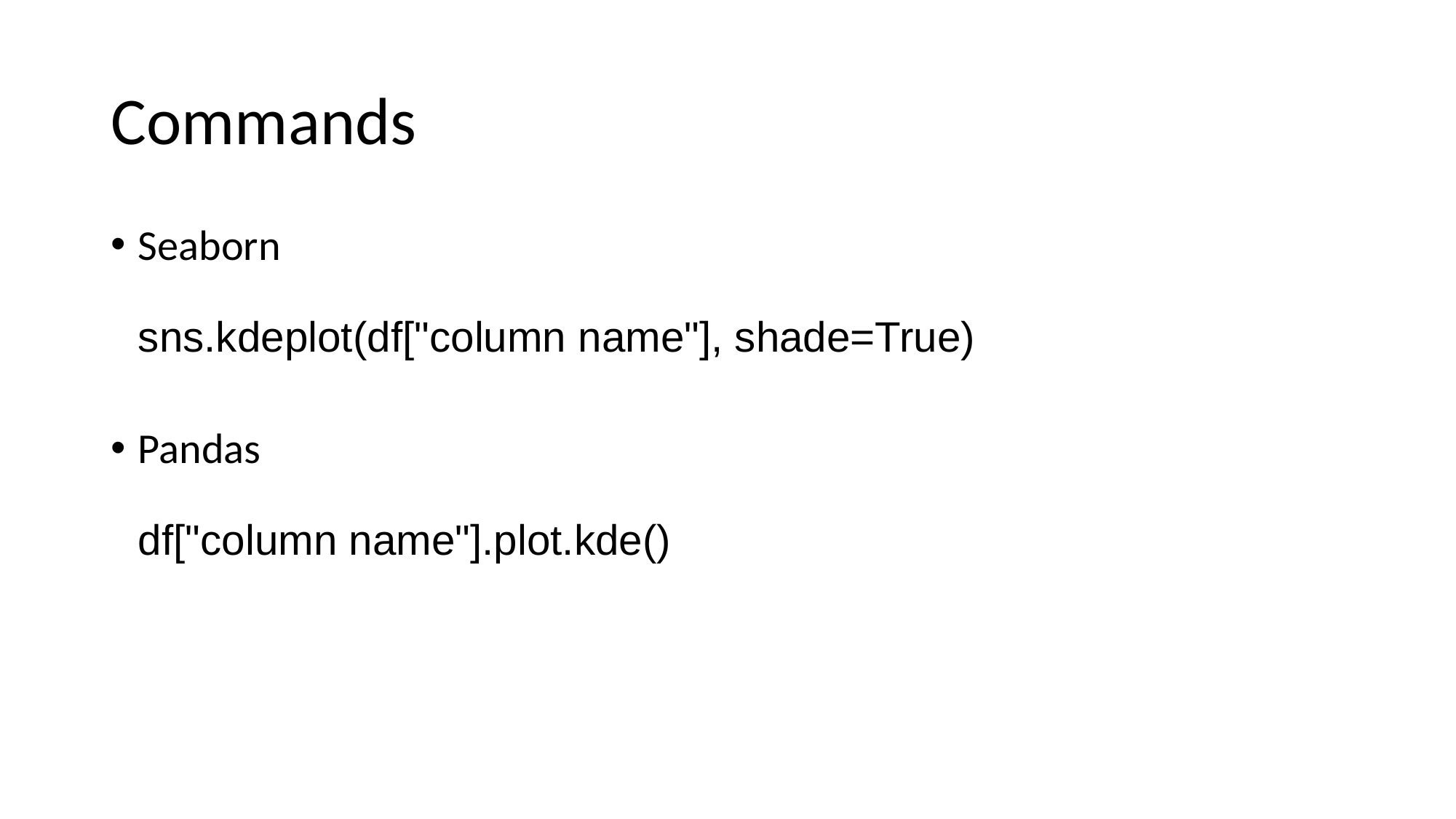

# Commands
Seaborn
sns.kdeplot(df["column name"], shade=True)
Pandas
df["column name"].plot.kde()